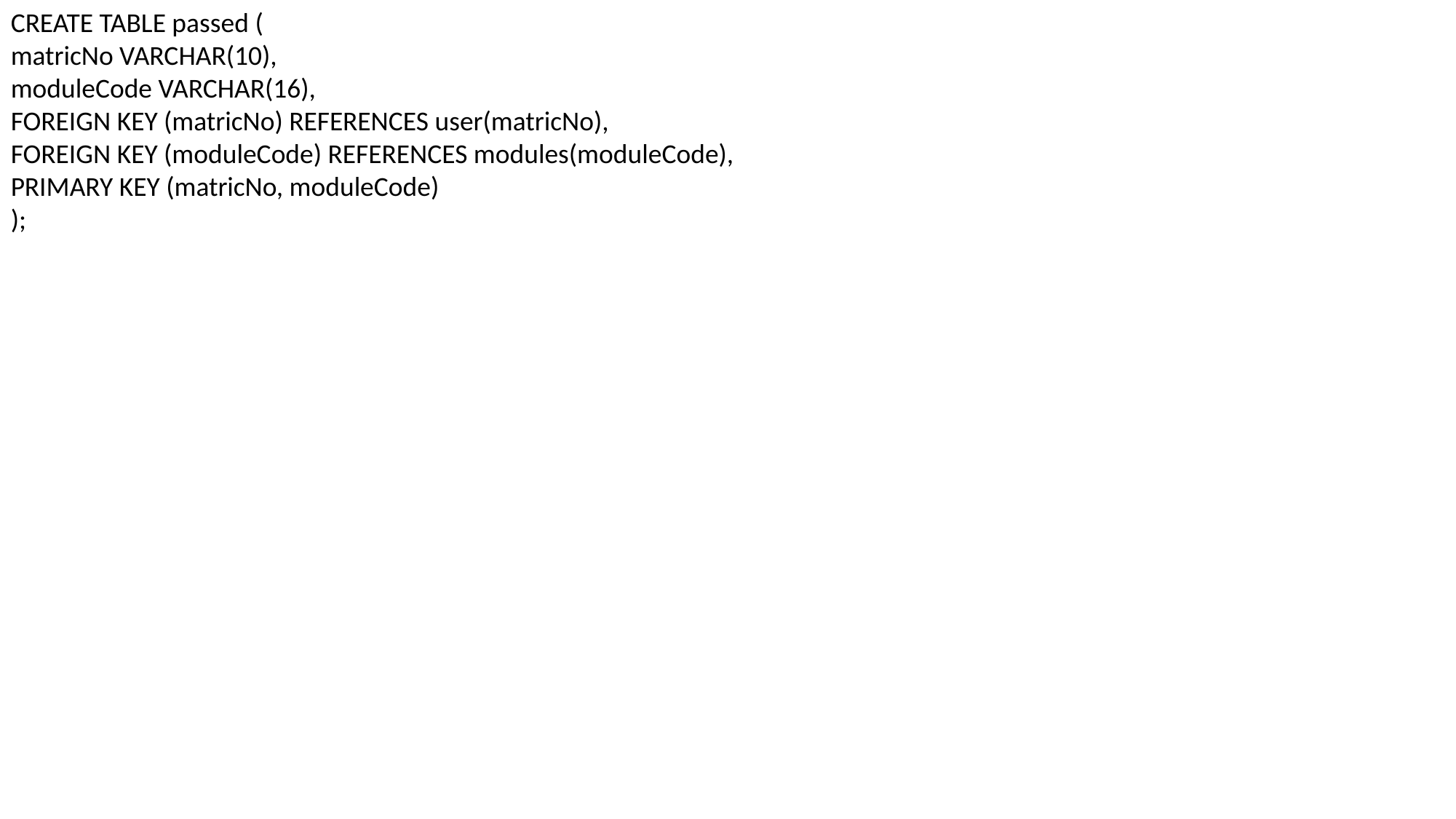

CREATE TABLE passed (
matricNo VARCHAR(10),
moduleCode VARCHAR(16),
FOREIGN KEY (matricNo) REFERENCES user(matricNo),
FOREIGN KEY (moduleCode) REFERENCES modules(moduleCode),
PRIMARY KEY (matricNo, moduleCode)
);